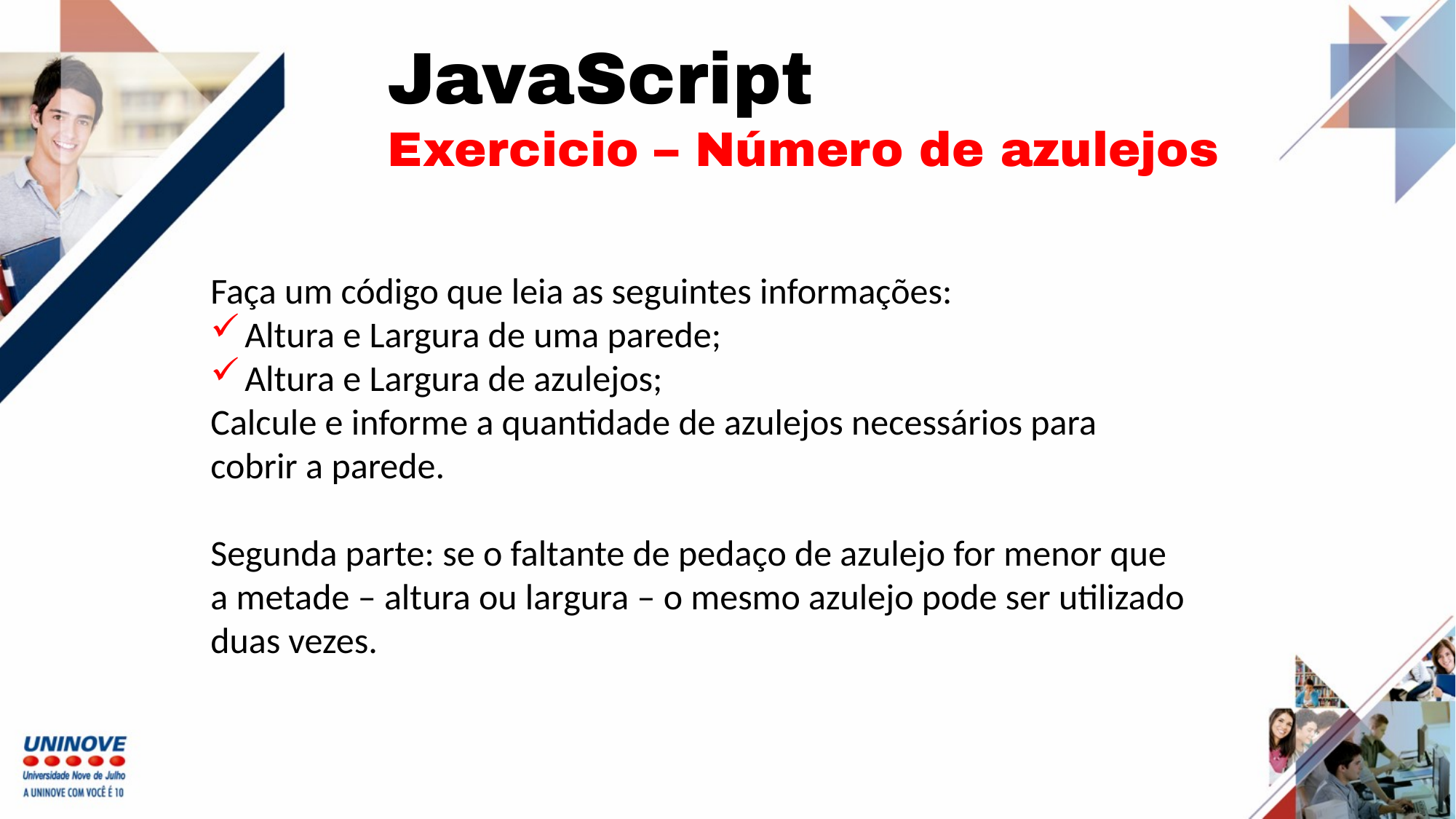

JavaScript
Exercicio – Número de azulejos
Faça um código que leia as seguintes informações:
Altura e Largura de uma parede;
Altura e Largura de azulejos;
Calcule e informe a quantidade de azulejos necessários para cobrir a parede.

Segunda parte: se o faltante de pedaço de azulejo for menor que a metade – altura ou largura – o mesmo azulejo pode ser utilizado duas vezes.